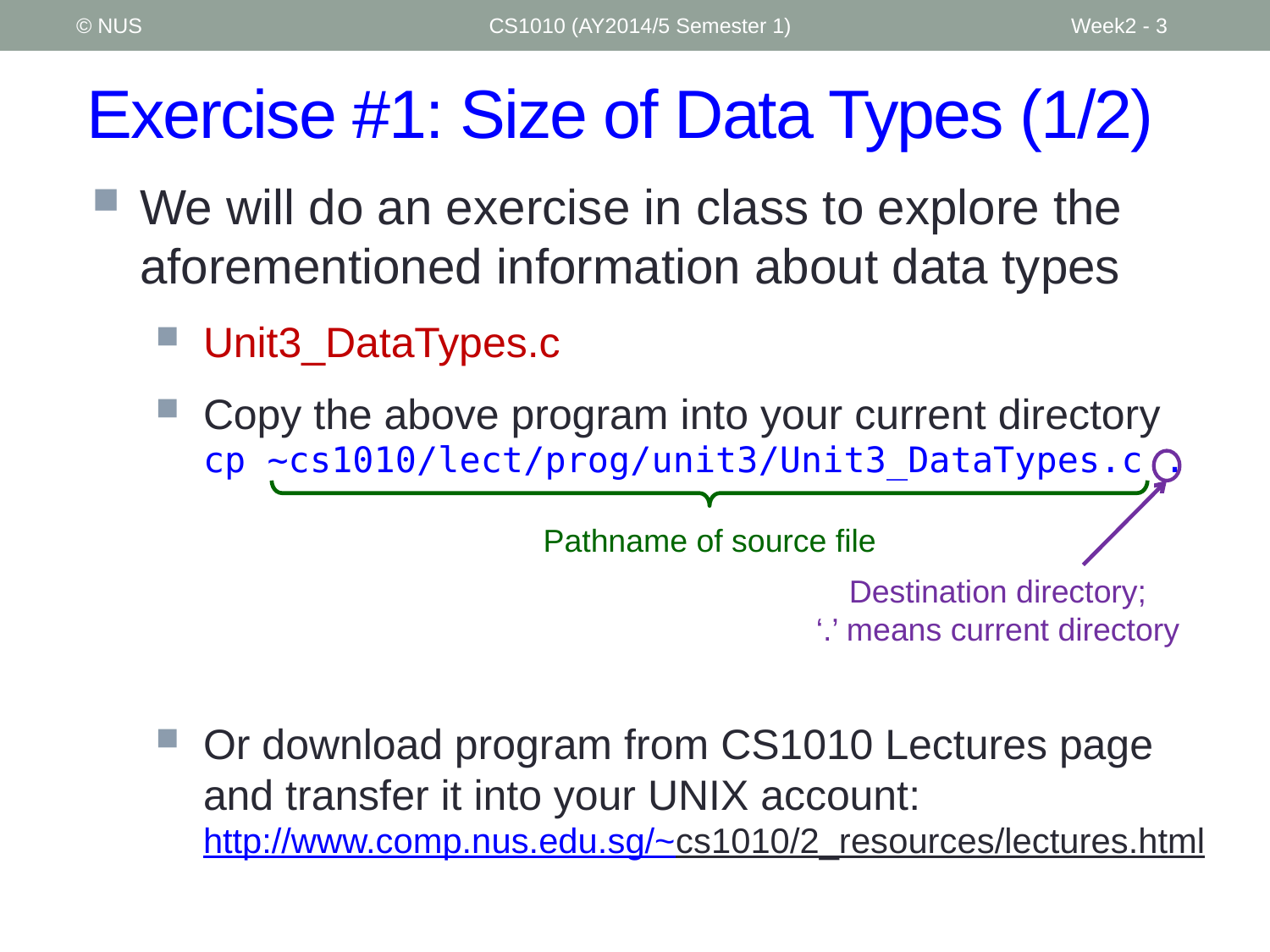

© NUS
CS1010 (AY2014/5 Semester 1)
Week2 - 3
# Exercise #1: Size of Data Types (1/2)
We will do an exercise in class to explore the aforementioned information about data types
Unit3_DataTypes.c
Copy the above program into your current directory
cp ~cs1010/lect/prog/unit3/Unit3_DataTypes.c .

Or download program from CS1010 Lectures page and transfer it into your UNIX account:
http://www.comp.nus.edu.sg/~cs1010/2_resources/lectures.html

Destination directory;
‘.’ means current directory

Pathname of source file